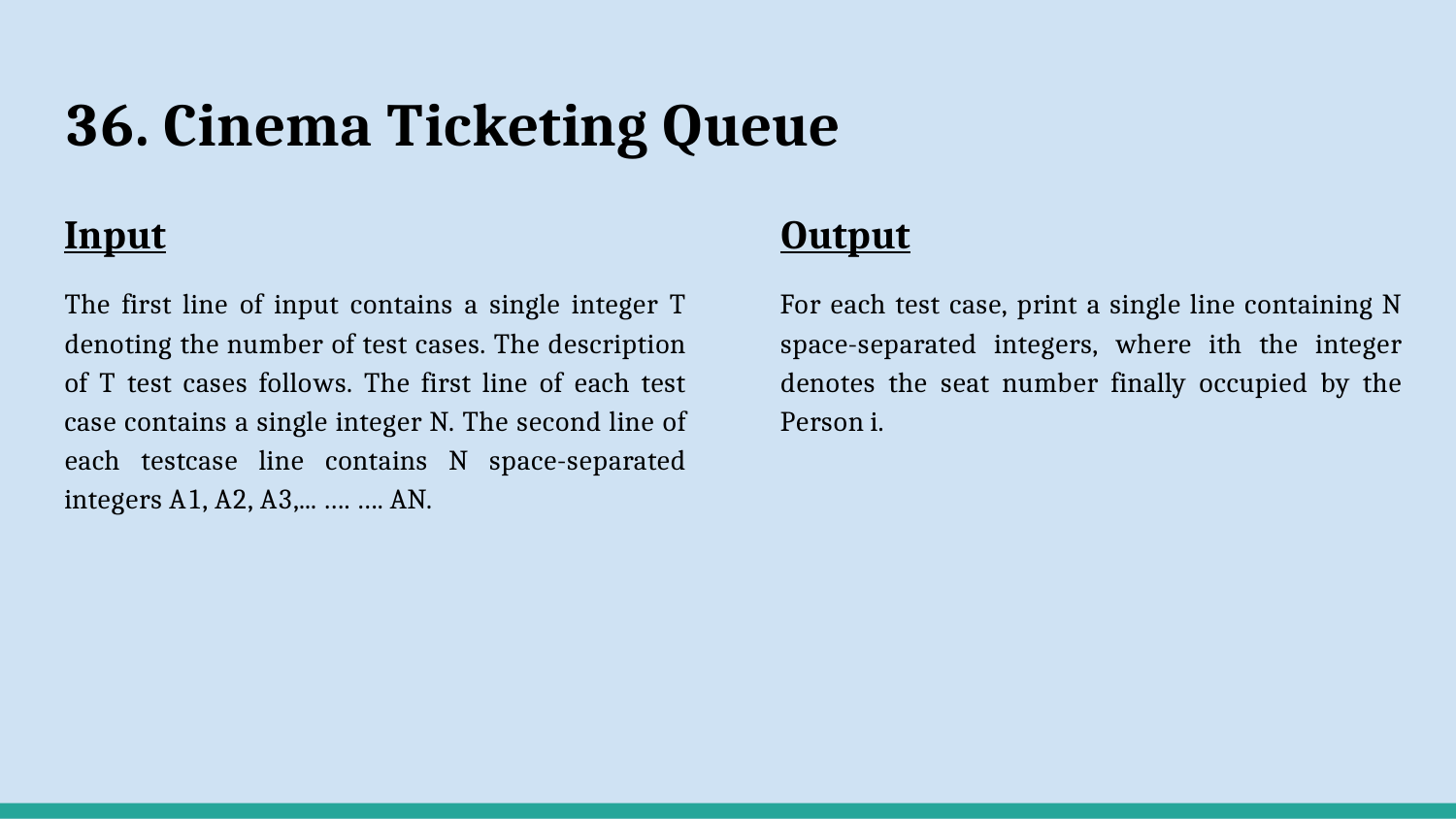

# 36. Cinema Ticketing Queue
Input
The first line of input contains a single integer T denoting the number of test cases. The description of T test cases follows. The first line of each test case contains a single integer N. The second line of each testcase line contains N space-separated integers A1, A2, A3,... …. …. AN.

Output
For each test case, print a single line containing N space-separated integers, where ith the integer denotes the seat number finally occupied by the Person i.